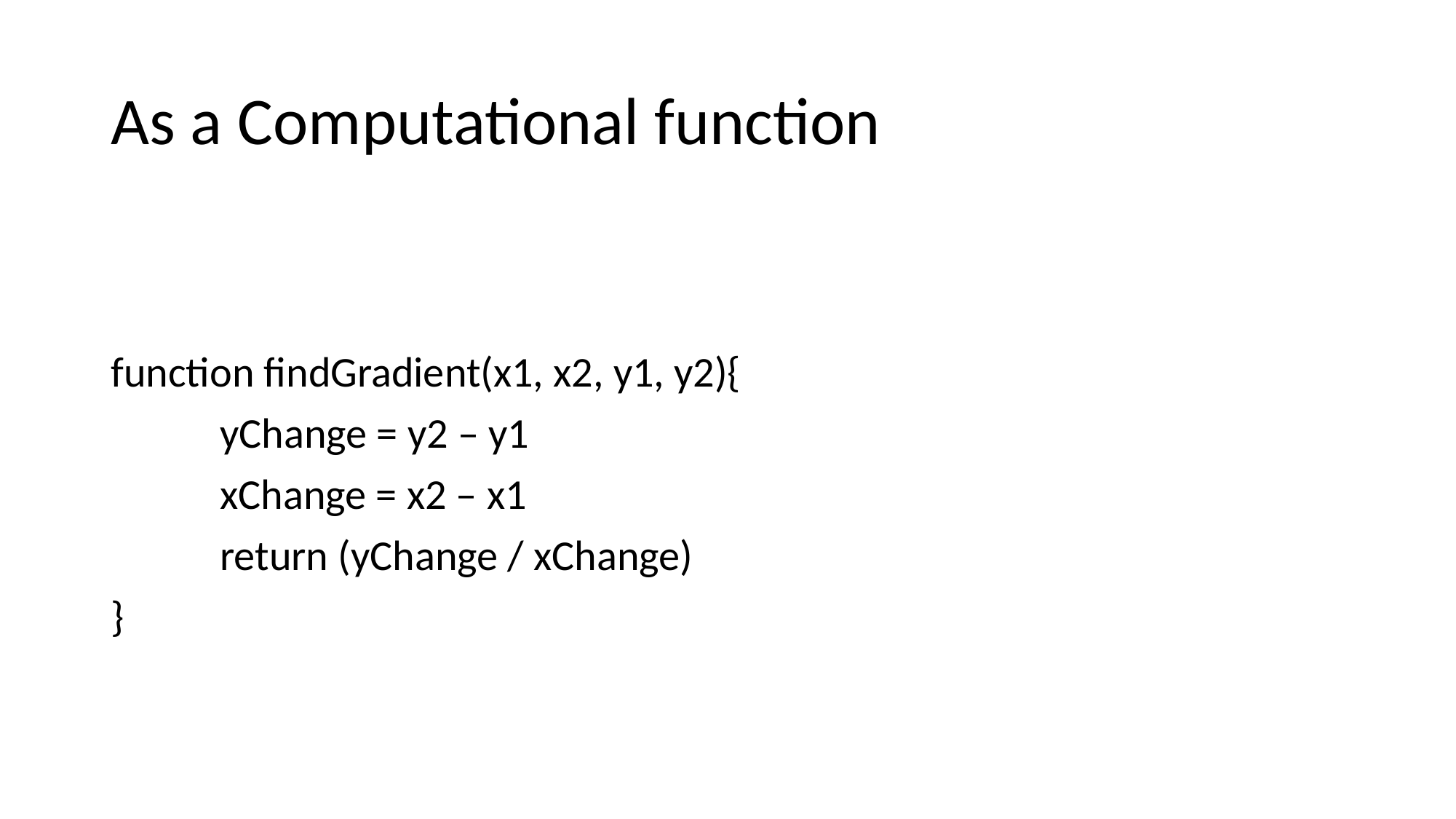

# As a Computational function

function findGradient(x1, x2, y1, y2){
	yChange = y2 – y1
	xChange = x2 – x1
	return (yChange / xChange)
}